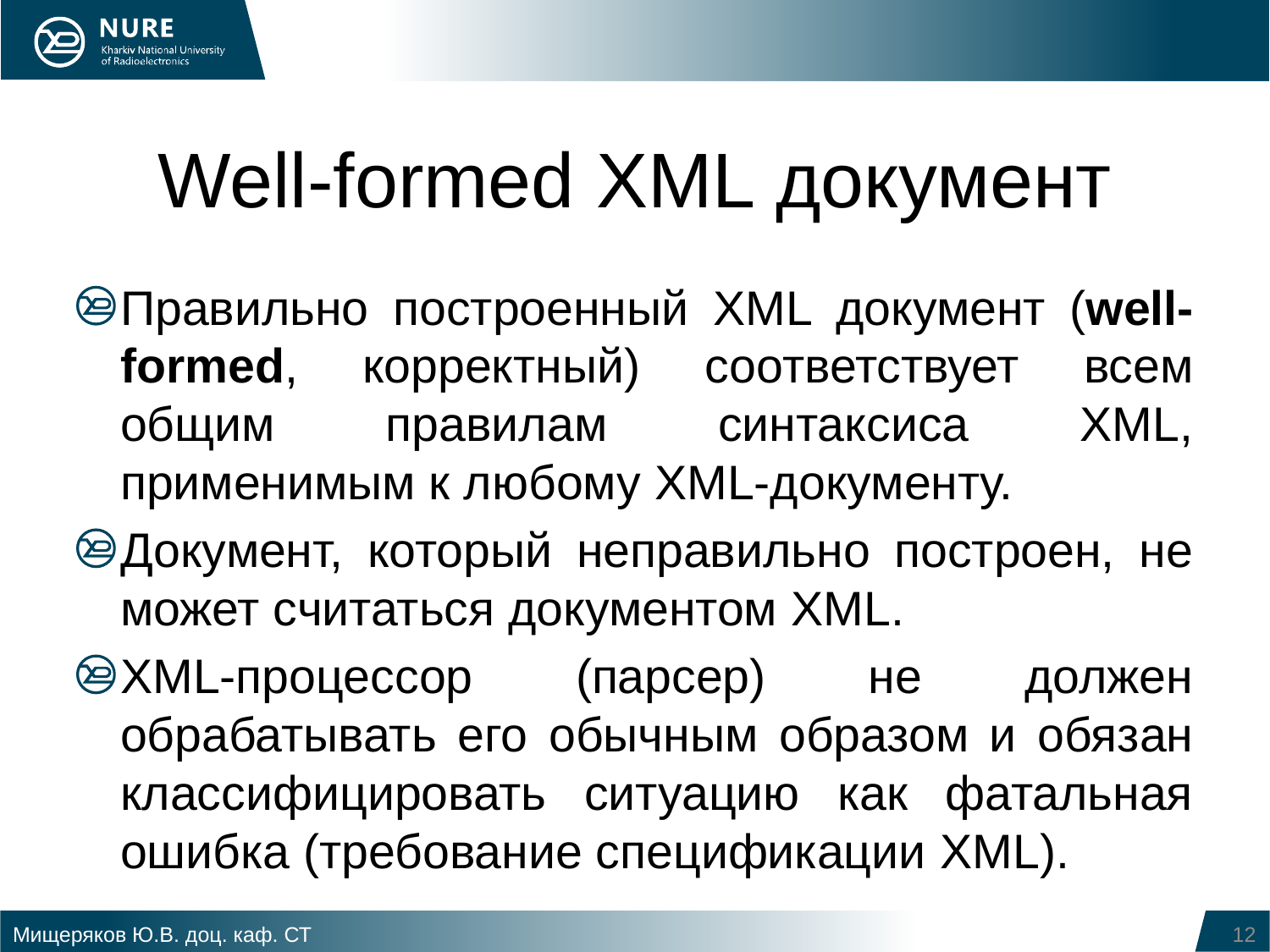

# Well-formed XML документ
Правильно построенный XML документ (well-formed, корректный) соответствует всем общим правилам синтаксиса XML, применимым к любому XML-документу.
Документ, который неправильно построен, не может считаться документом XML.
XML-процессор (парсер) не должен обрабатывать его обычным образом и обязан классифицировать ситуацию как фатальная ошибка (требование спецификации XML).
Мищеряков Ю.В. доц. каф. СТ
12